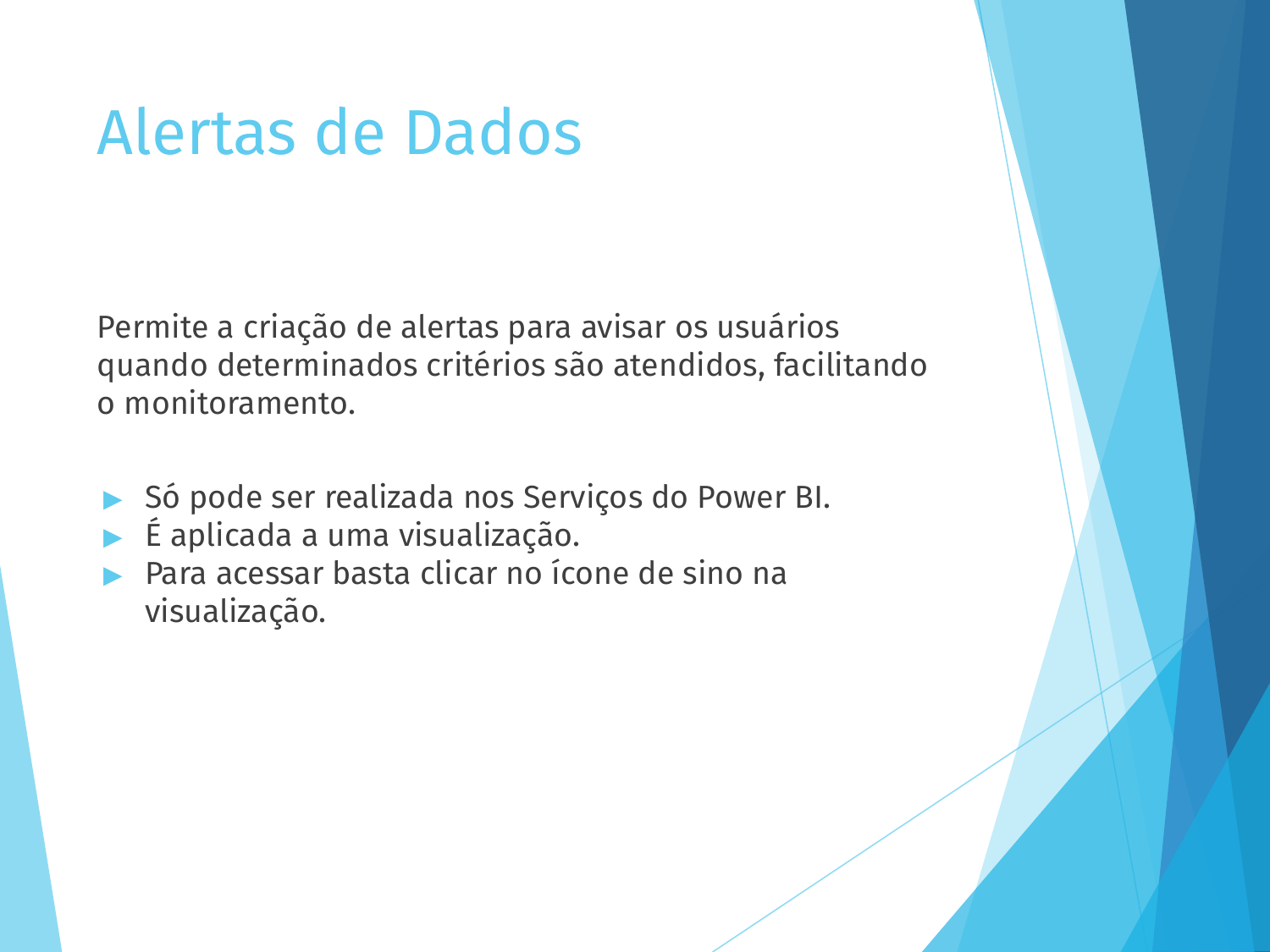

# Alertas de Dados
Permite a criação de alertas para avisar os usuários quando determinados critérios são atendidos, facilitando o monitoramento.

Só pode ser realizada nos Serviços do Power BI.
É aplicada a uma visualização.
Para acessar basta clicar no ícone de sino na visualização.